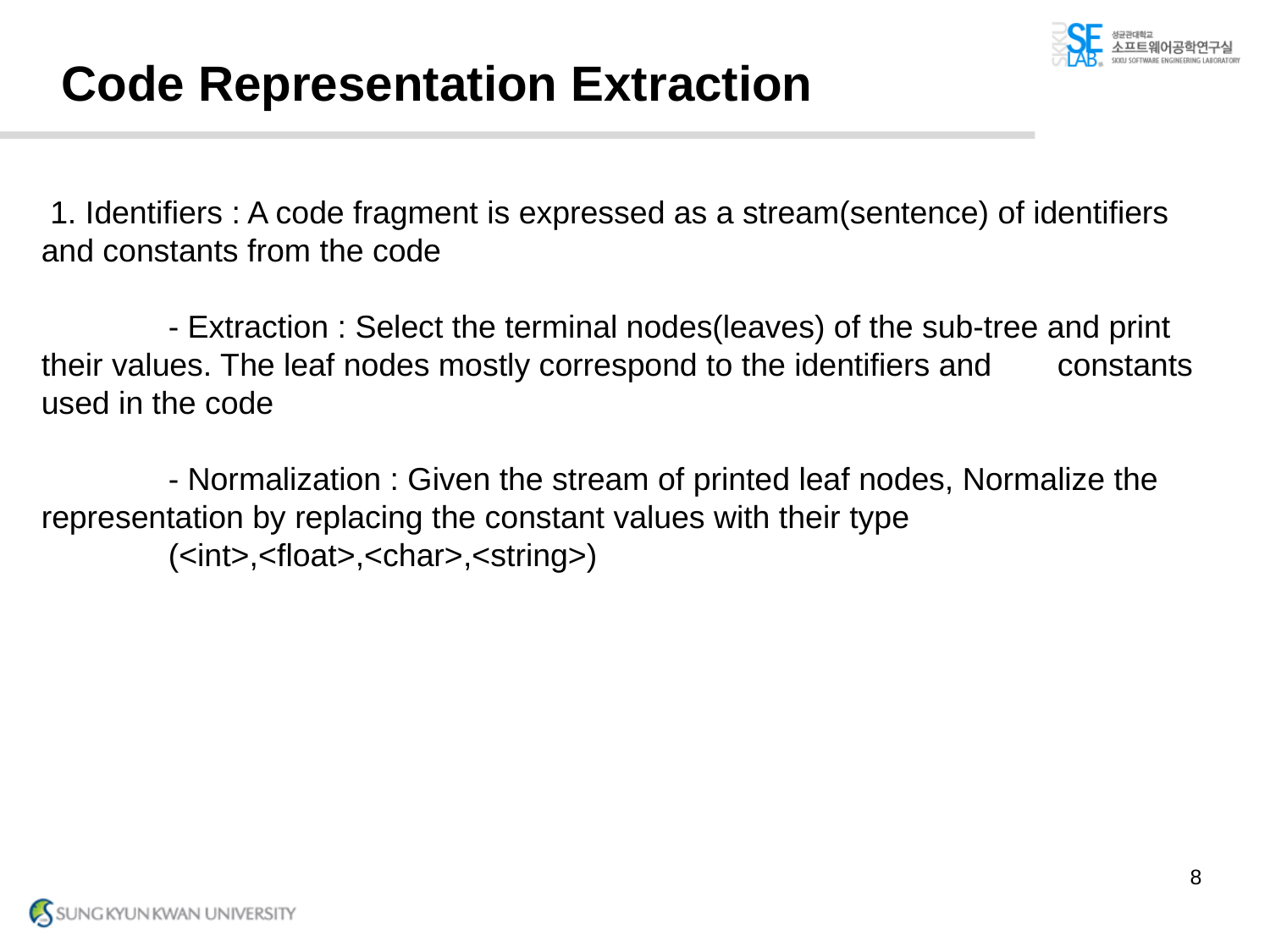

# Code Representation Extraction
 1. Identifiers : A code fragment is expressed as a stream(sentence) of identifiers and constants from the code
	- Extraction : Select the terminal nodes(leaves) of the sub-tree and print 	their values. The leaf nodes mostly correspond to the identifiers and 	constants used in the code
	- Normalization : Given the stream of printed leaf nodes, Normalize the 	representation by replacing the constant values with their type
	(<int>,<float>,<char>,<string>)

8